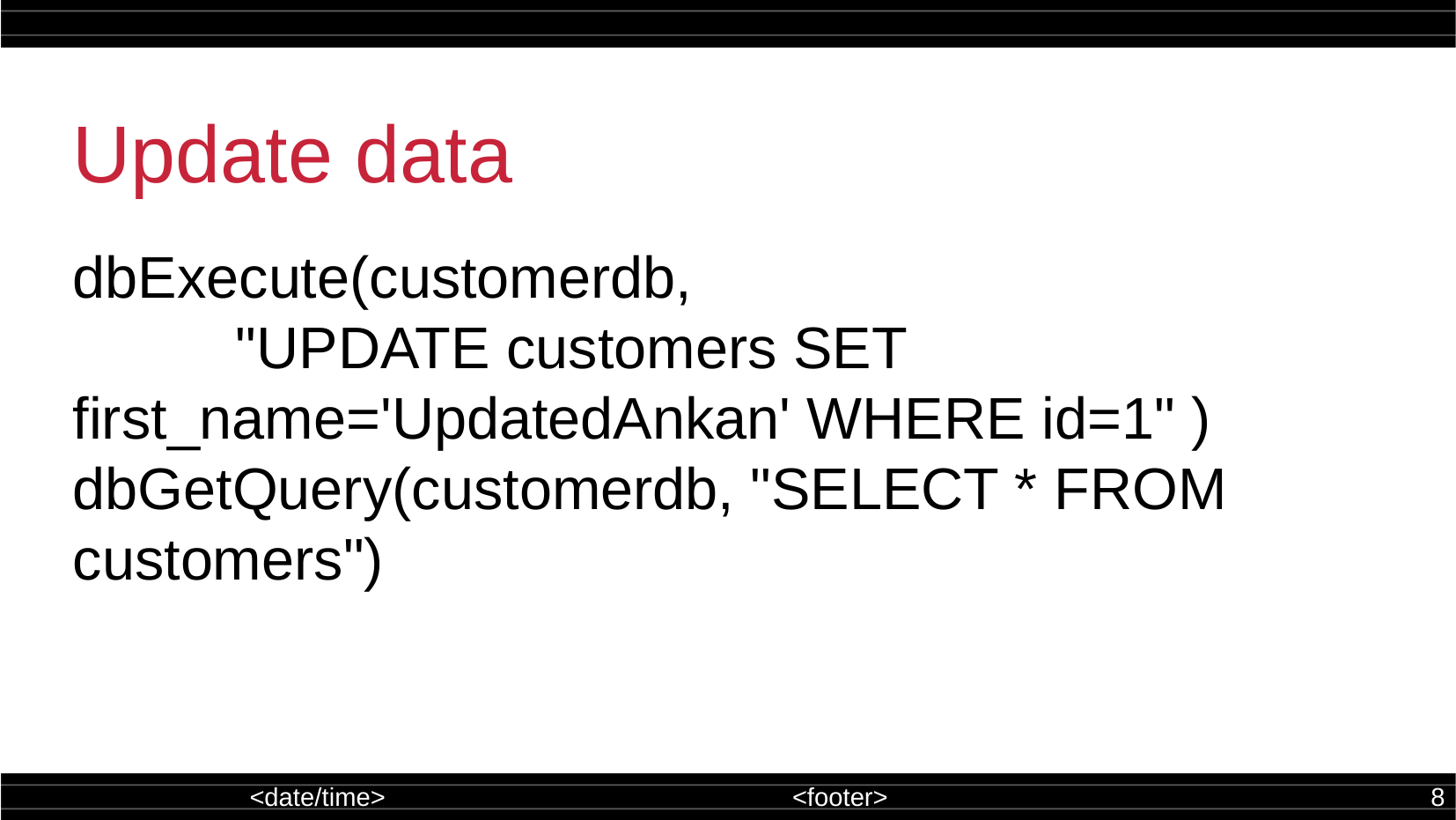

Update data
dbExecute(customerdb,
          "UPDATE customers SET first_name='UpdatedAnkan' WHERE id=1" )
dbGetQuery(customerdb, "SELECT * FROM customers")